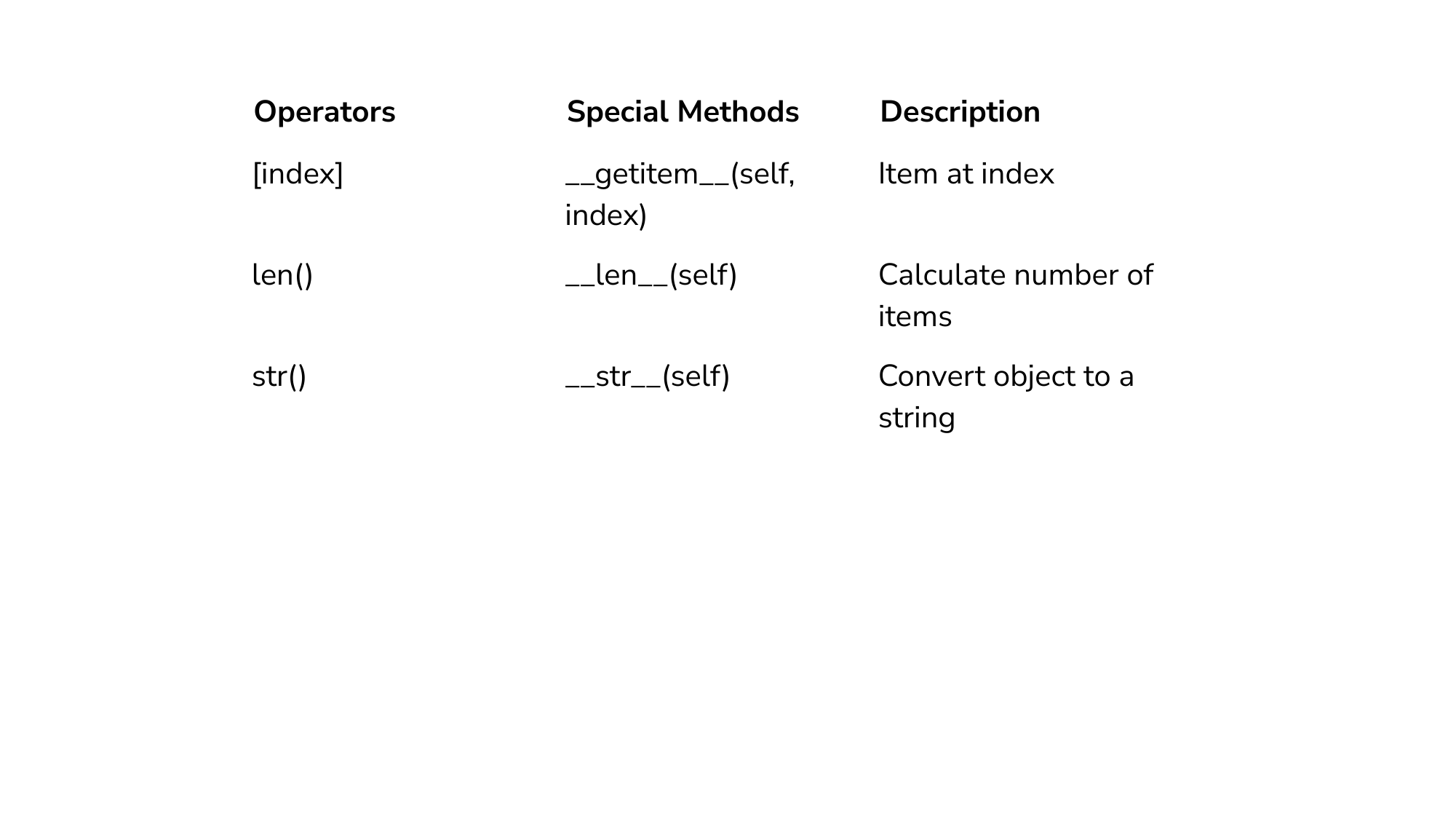

| Operators | Special Methods | Description |
| --- | --- | --- |
| [index] | \_\_getitem\_\_(self, index) | Item at index |
| len() | \_\_len\_\_(self) | Calculate number of items |
| str() | \_\_str\_\_(self) | Convert object to a string |